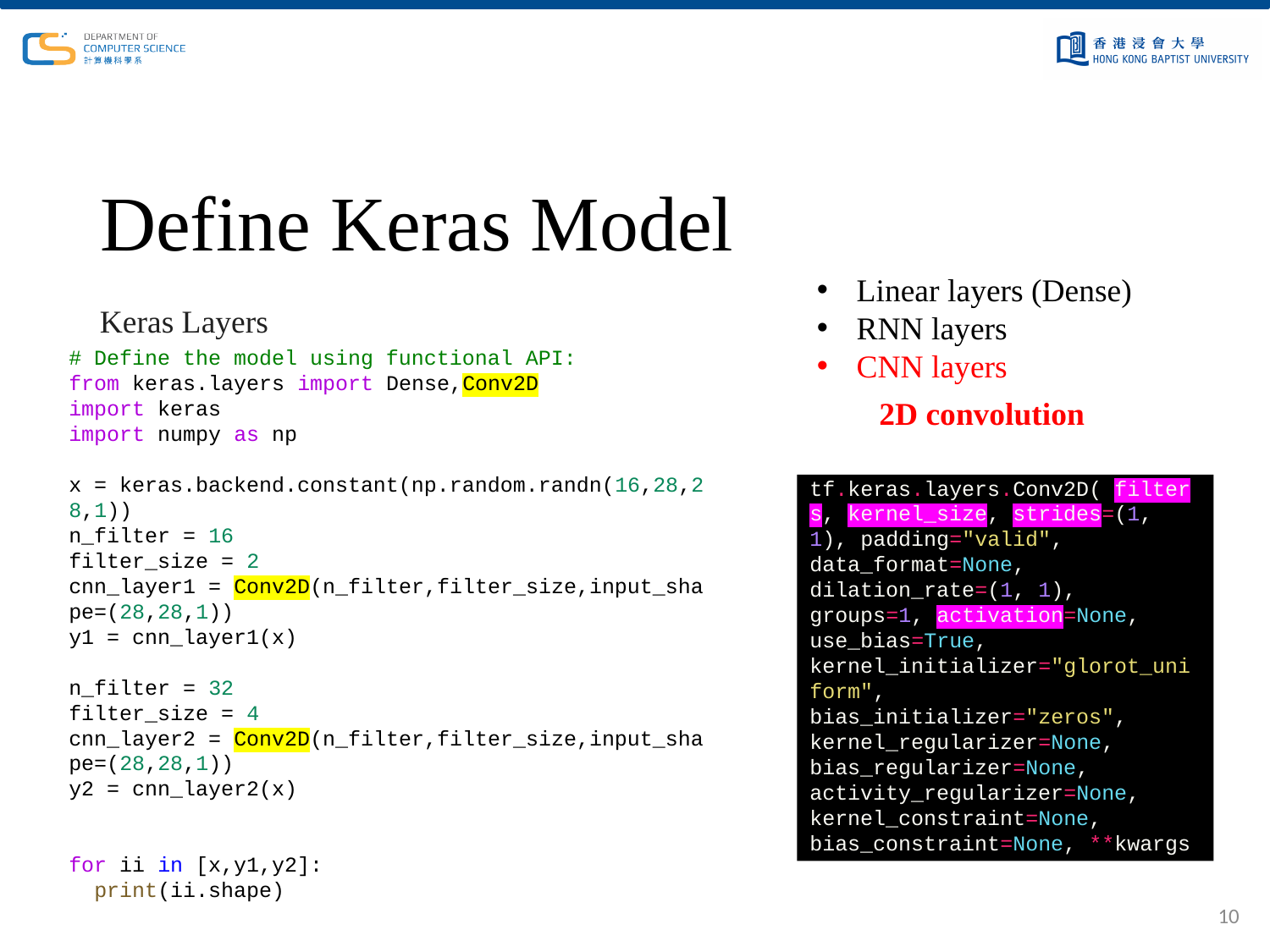

# Define Keras Model
Linear layers (Dense)
RNN layers
CNN layers
Keras Layers

# Define the model using functional API:
from keras.layers import Dense,Conv2D
import keras
import numpy as np
x = keras.backend.constant(np.random.randn(16,28,28,1))
n_filter = 16
filter_size = 2
cnn_layer1 = Conv2D(n_filter,filter_size,input_shape=(28,28,1))
y1 = cnn_layer1(x)
n_filter = 32
filter_size = 4
cnn_layer2 = Conv2D(n_filter,filter_size,input_shape=(28,28,1))
y2 = cnn_layer2(x)
for ii in [x,y1,y2]:
  print(ii.shape)
2D convolution
tf.keras.layers.Conv2D( filters, kernel_size, strides=(1, 1), padding="valid", data_format=None, dilation_rate=(1, 1), groups=1, activation=None, use_bias=True, kernel_initializer="glorot_uniform", bias_initializer="zeros", kernel_regularizer=None, bias_regularizer=None, activity_regularizer=None, kernel_constraint=None, bias_constraint=None, **kwargs
10